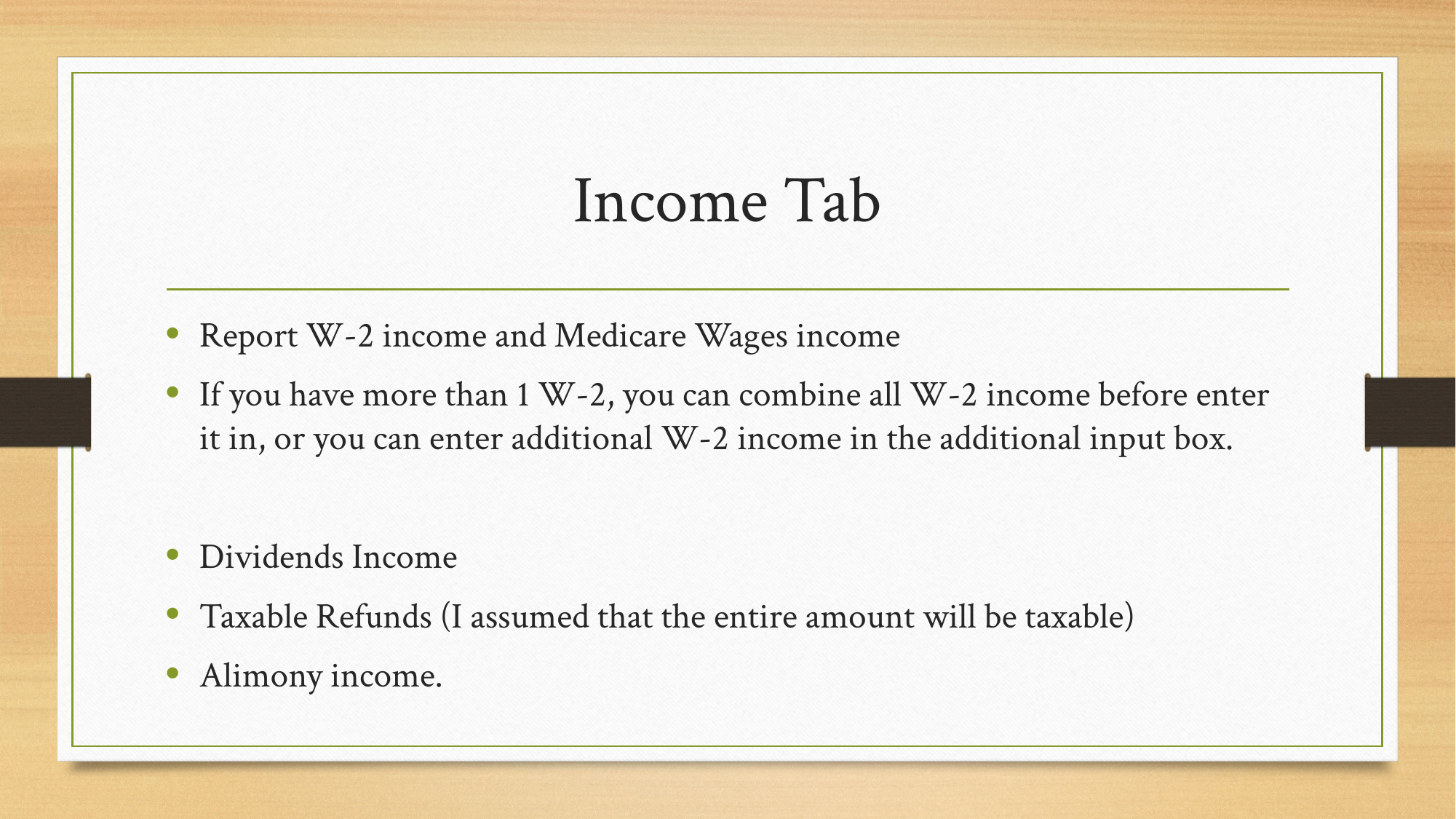

# Income Tab
Report W-2 income and Medicare Wages income
If you have more than 1 W-2, you can combine all W-2 income before enter it in, or you can enter additional W-2 income in the additional input box.

Dividends Income
Taxable Refunds (I assumed that the entire amount will be taxable)
Alimony income.